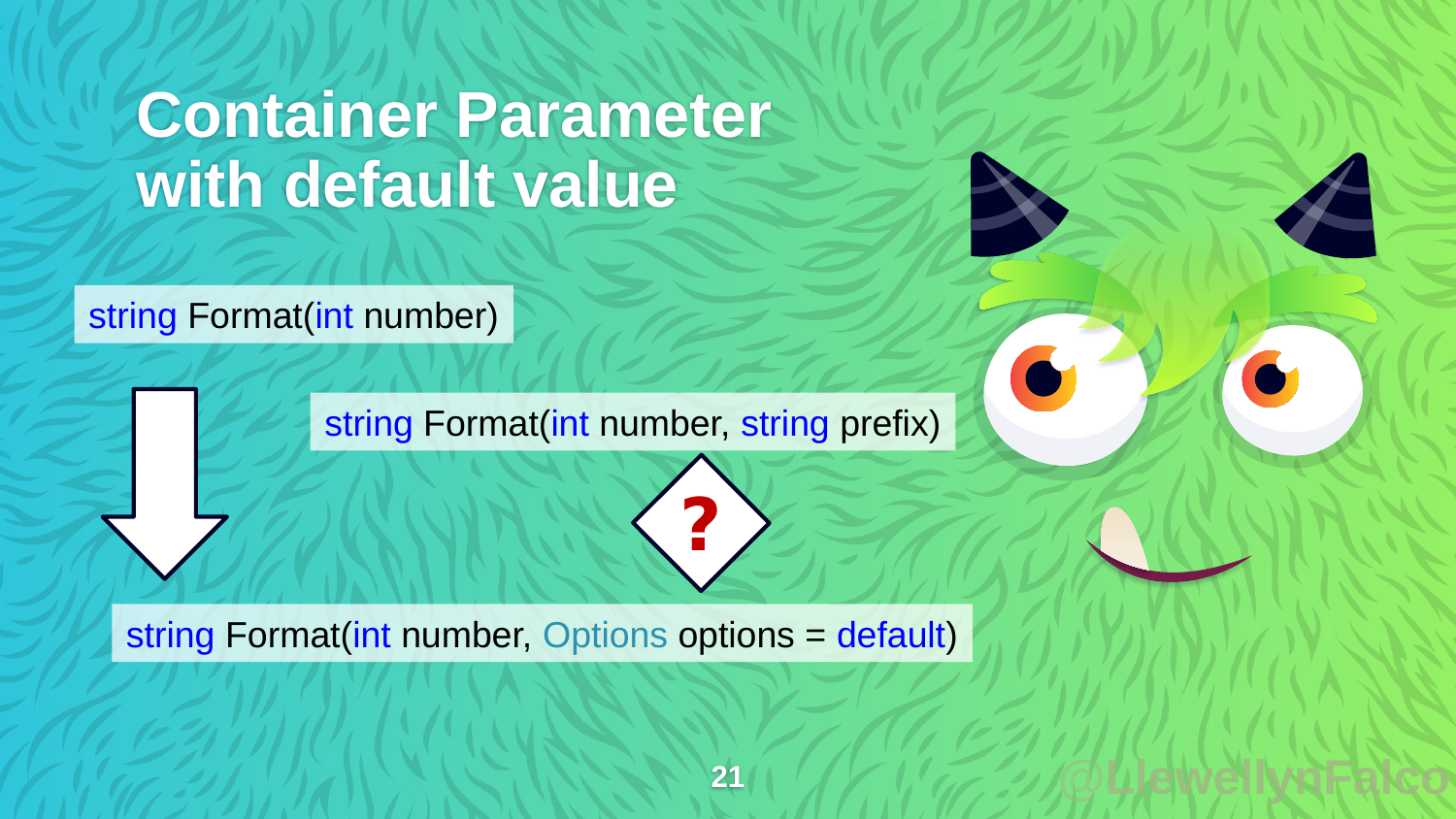

# Container Parameter with default value

string Format(int number)

string Format(int number, string prefix)
?

string Format(int number, Options options = default)
21